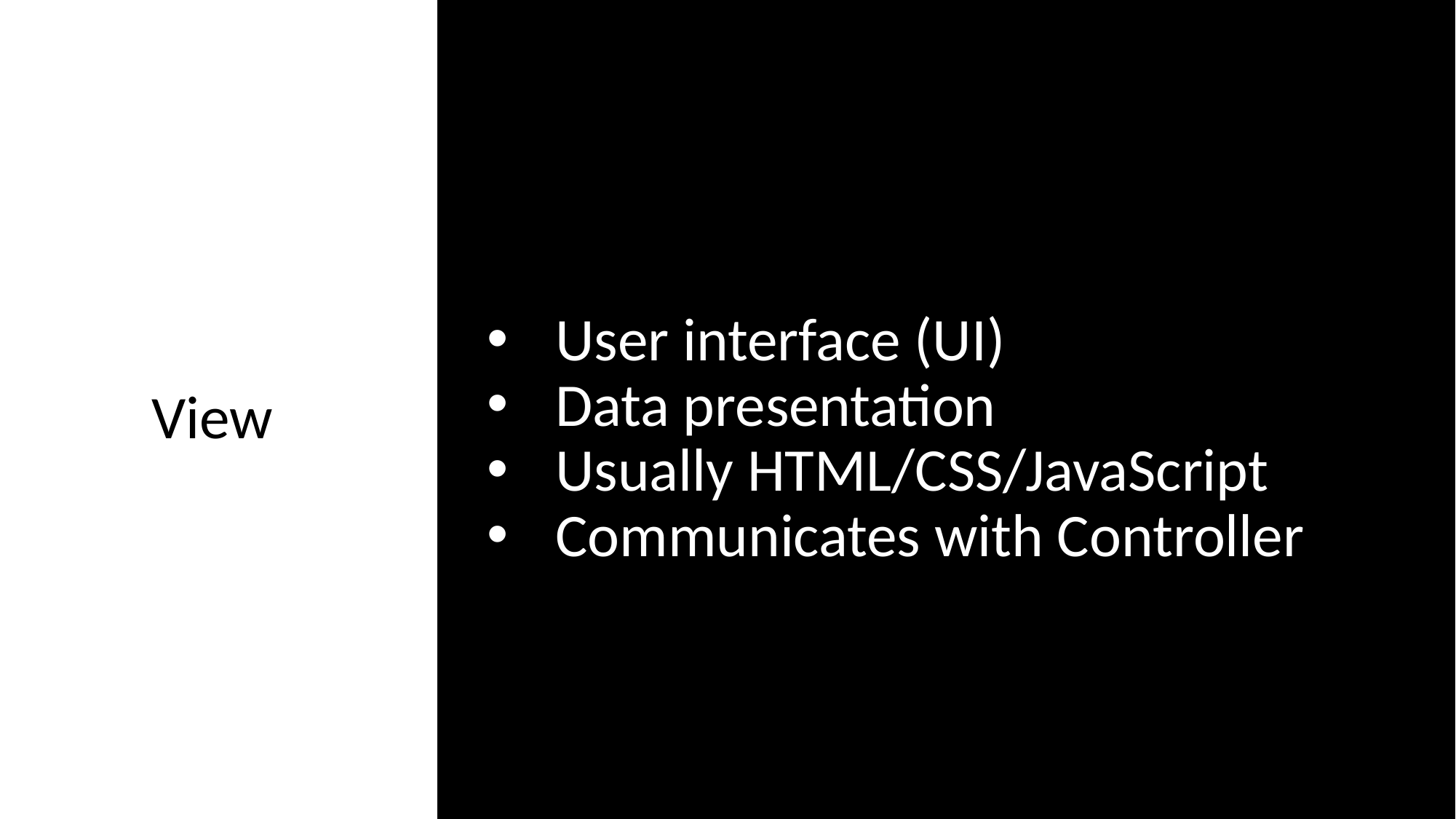

User interface (UI)
Data presentation
Usually HTML/CSS/JavaScript
Communicates with Controller
# View